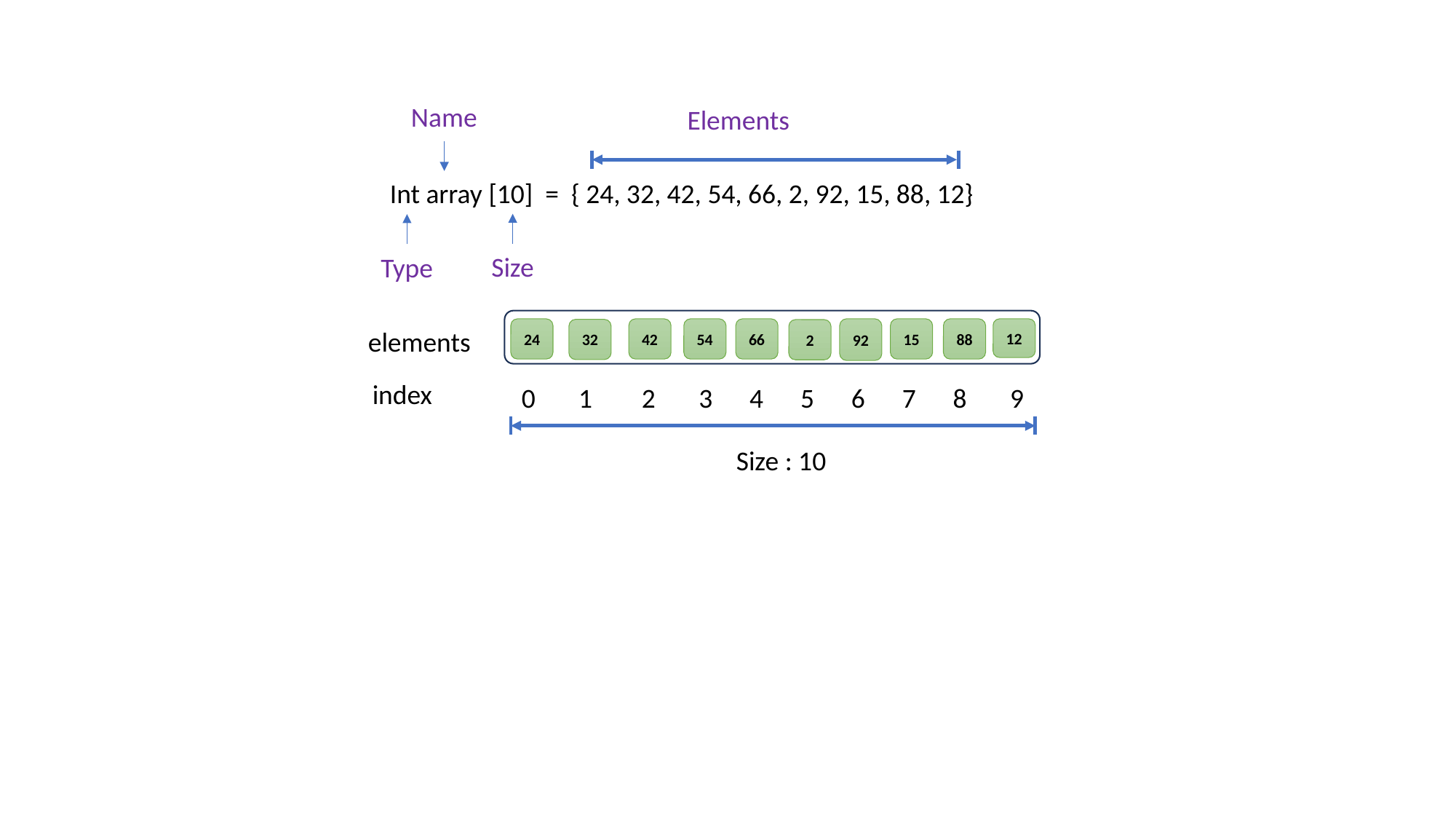

Name
Elements
Int array [10]  =  { 24, 32, 42, 54, 66, 2, 92, 15, 88, 12}
Size
Type

24
42
54
66
92
15
12
88
32
2
0       1        2       3      4      5      6      7      8       9
elements
index
Size : 10